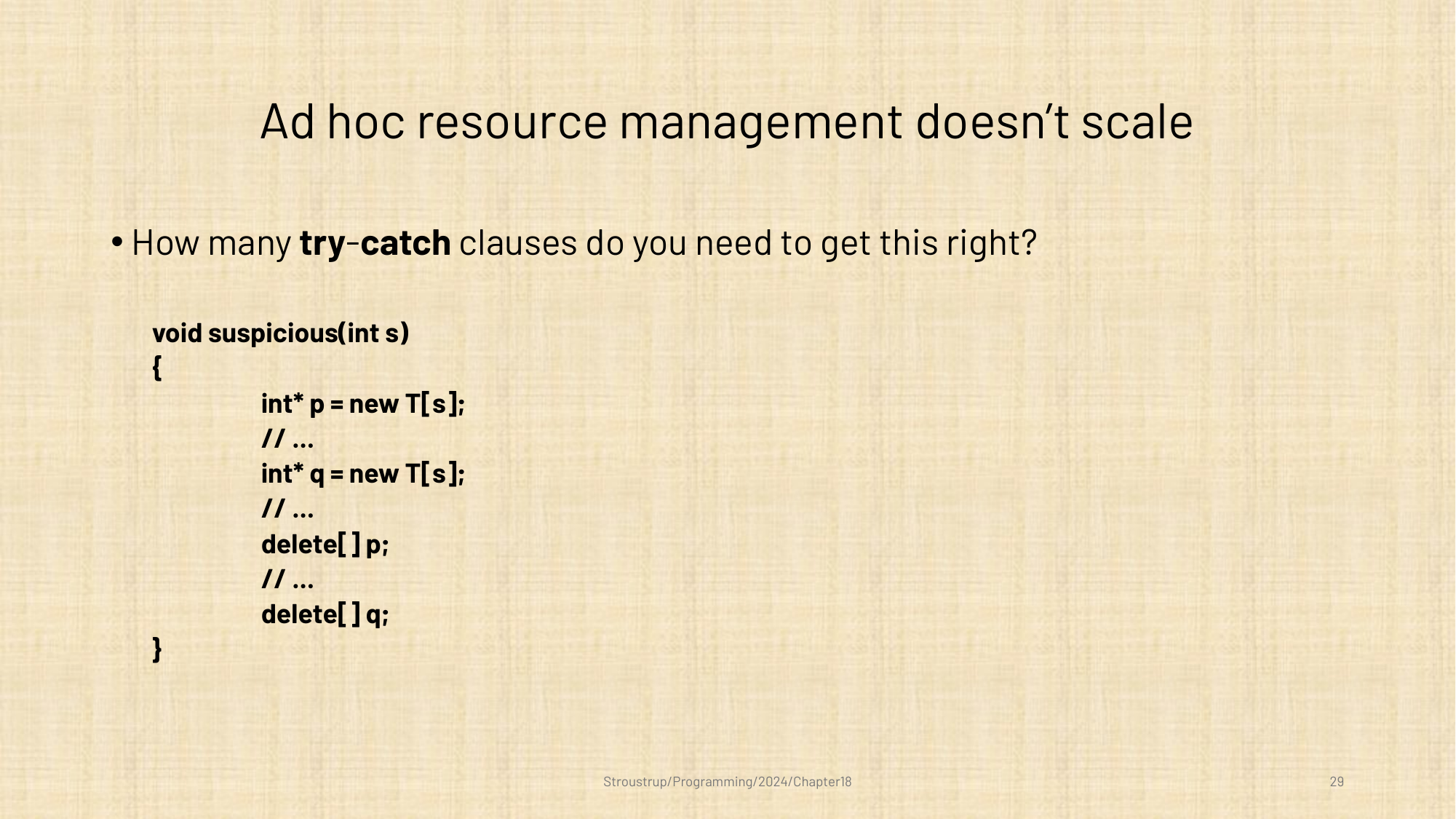

# Ad hoc resource management doesn’t scale
How many try-catch clauses do you need to get this right?

void suspicious(int s)
{
	int* p = new T[s];
	// ...
	int* q = new T[s];
	// ...
	delete[] p;
	// ...
	delete[] q;
}

Stroustrup/Programming/2024/Chapter18
29